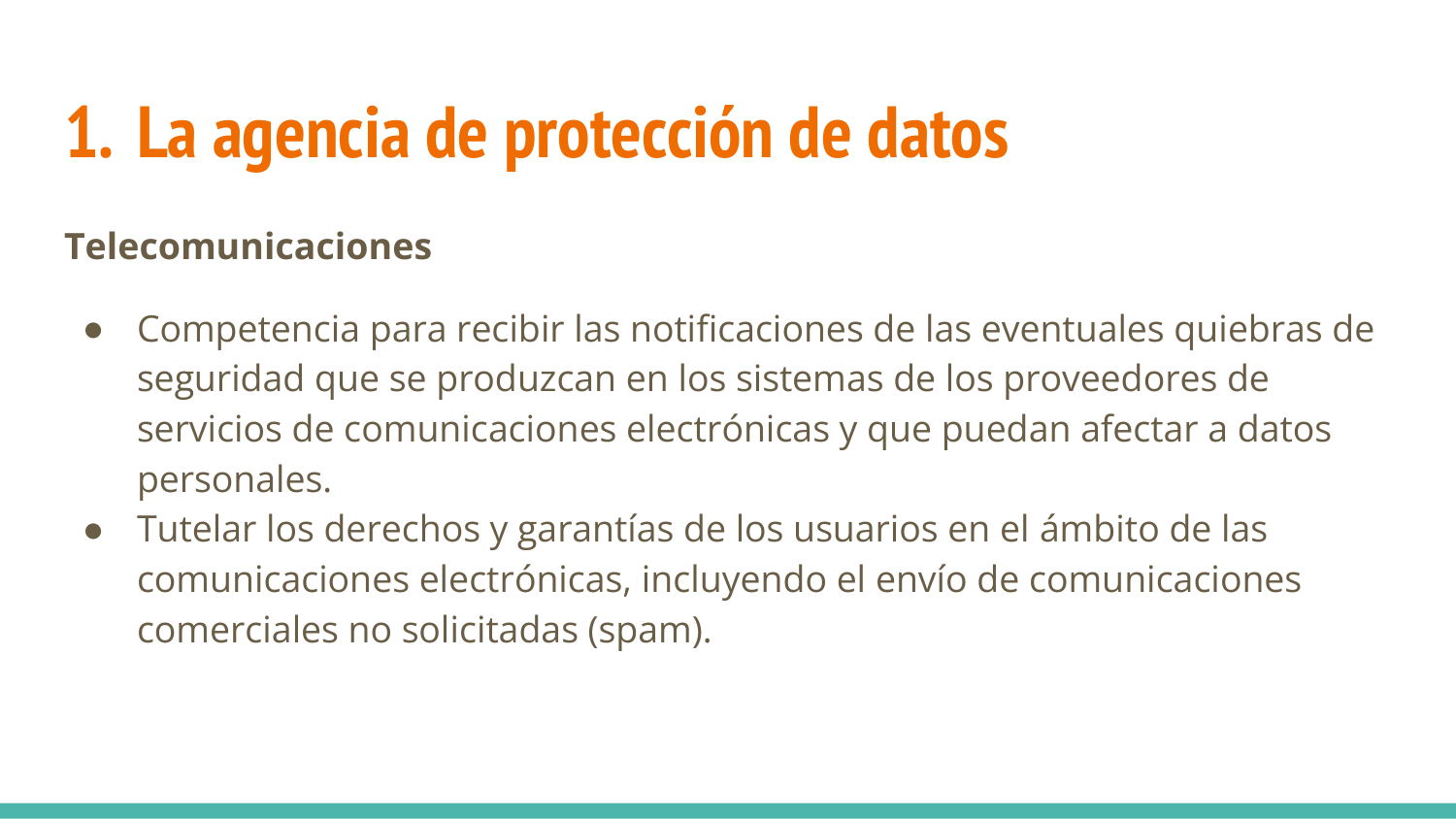

# La agencia de protección de datos
Telecomunicaciones
Competencia para recibir las notificaciones de las eventuales quiebras de seguridad que se produzcan en los sistemas de los proveedores de servicios de comunicaciones electrónicas y que puedan afectar a datos personales.
Tutelar los derechos y garantías de los usuarios en el ámbito de las comunicaciones electrónicas, incluyendo el envío de comunicaciones comerciales no solicitadas (spam).